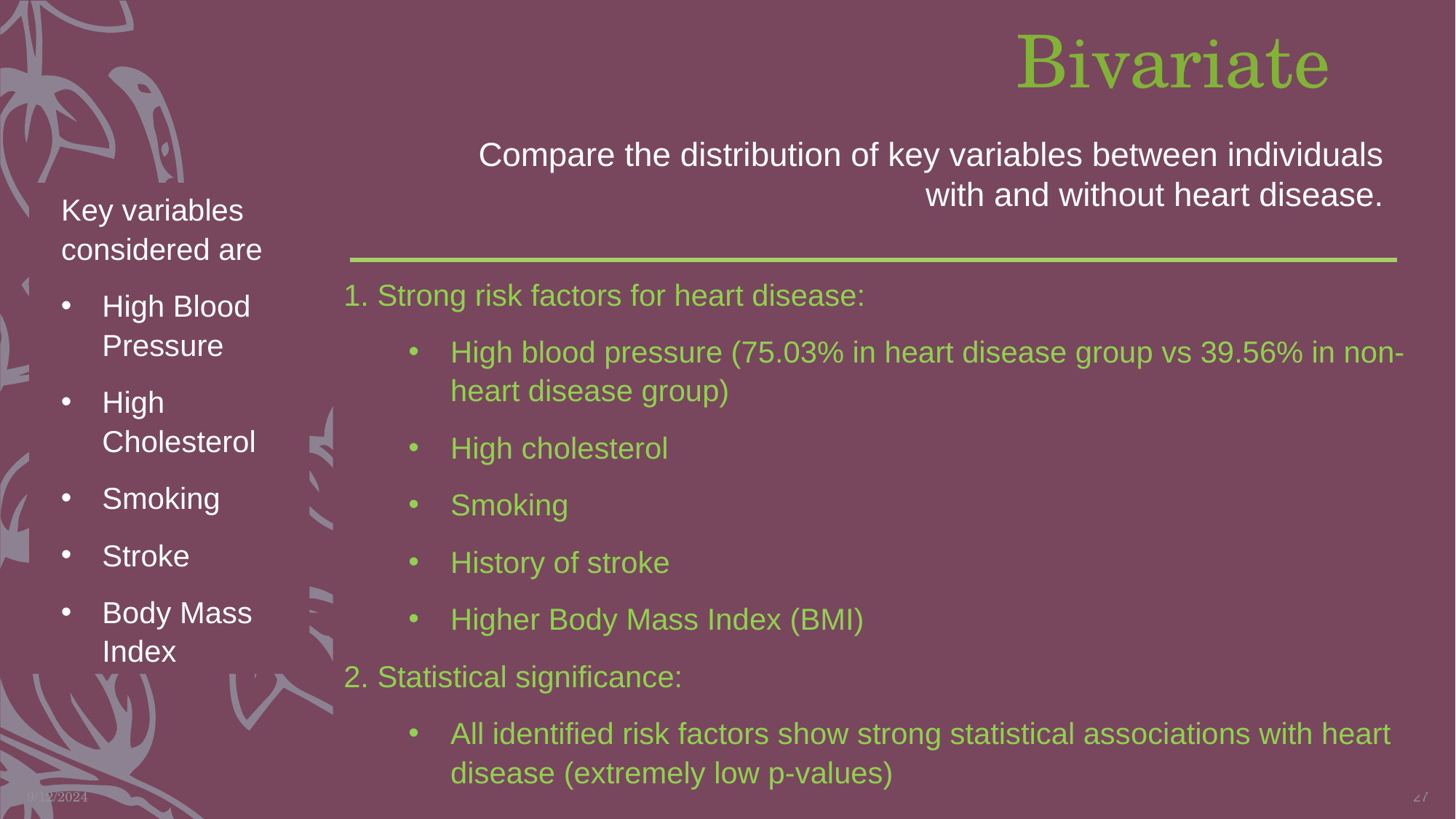

# Bivariate
Compare the distribution of key variables between individuals with and without heart disease.
Key variables considered are
High Blood Pressure
High Cholesterol
Smoking
Stroke
Body Mass Index
1. Strong risk factors for heart disease:
High blood pressure (75.03% in heart disease group vs 39.56% in non-heart disease group)
High cholesterol
Smoking
History of stroke
Higher Body Mass Index (BMI)
2. Statistical significance:
All identified risk factors show strong statistical associations with heart disease (extremely low p-values)
9/12/2024
27